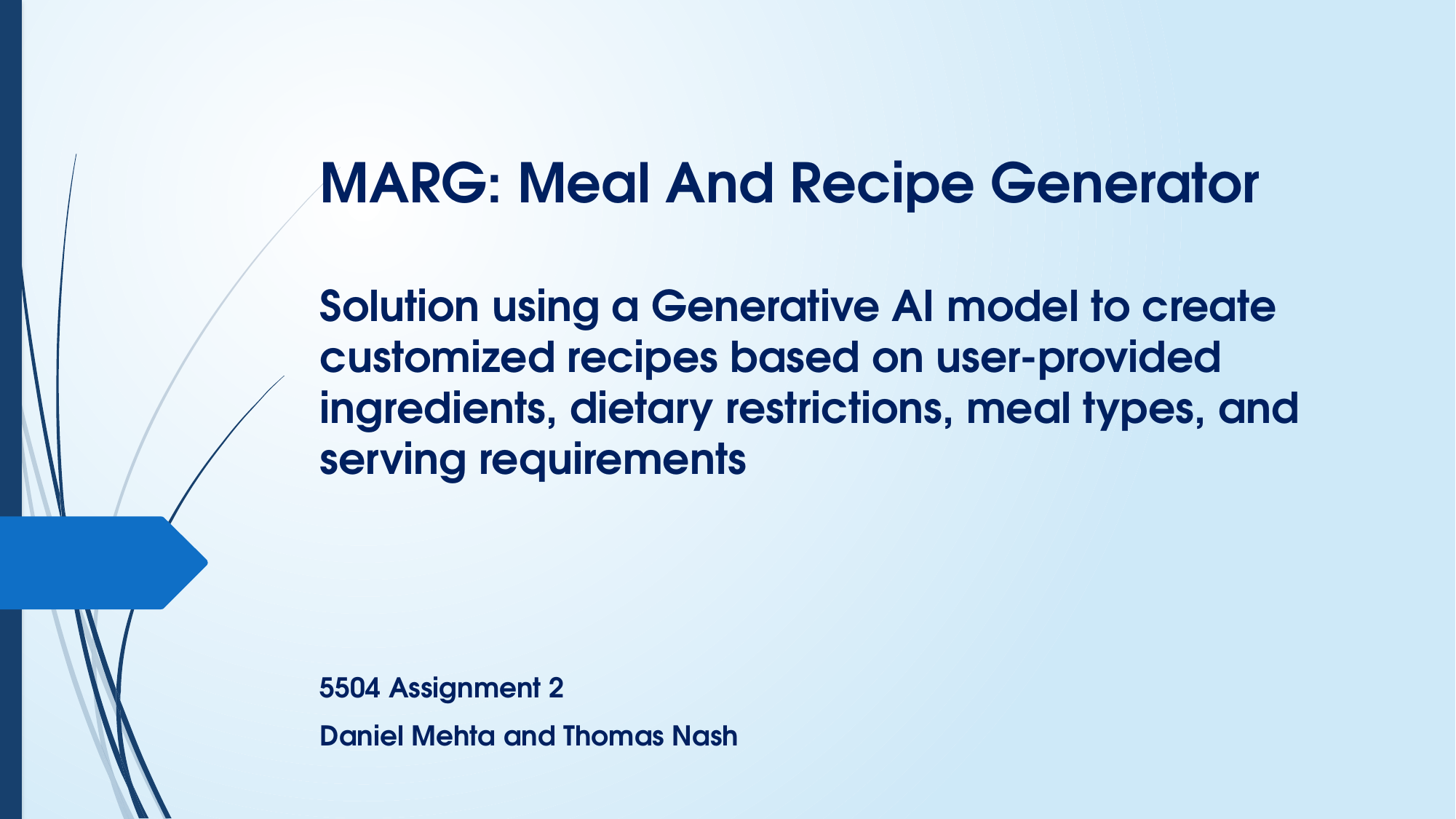

# MARG: Meal And Recipe Generator Solution using a Generative AI model to create customized recipes based on user-provided ingredients, dietary restrictions, meal types, and serving requirements
5504 Assignment 2
Daniel Mehta and Thomas Nash